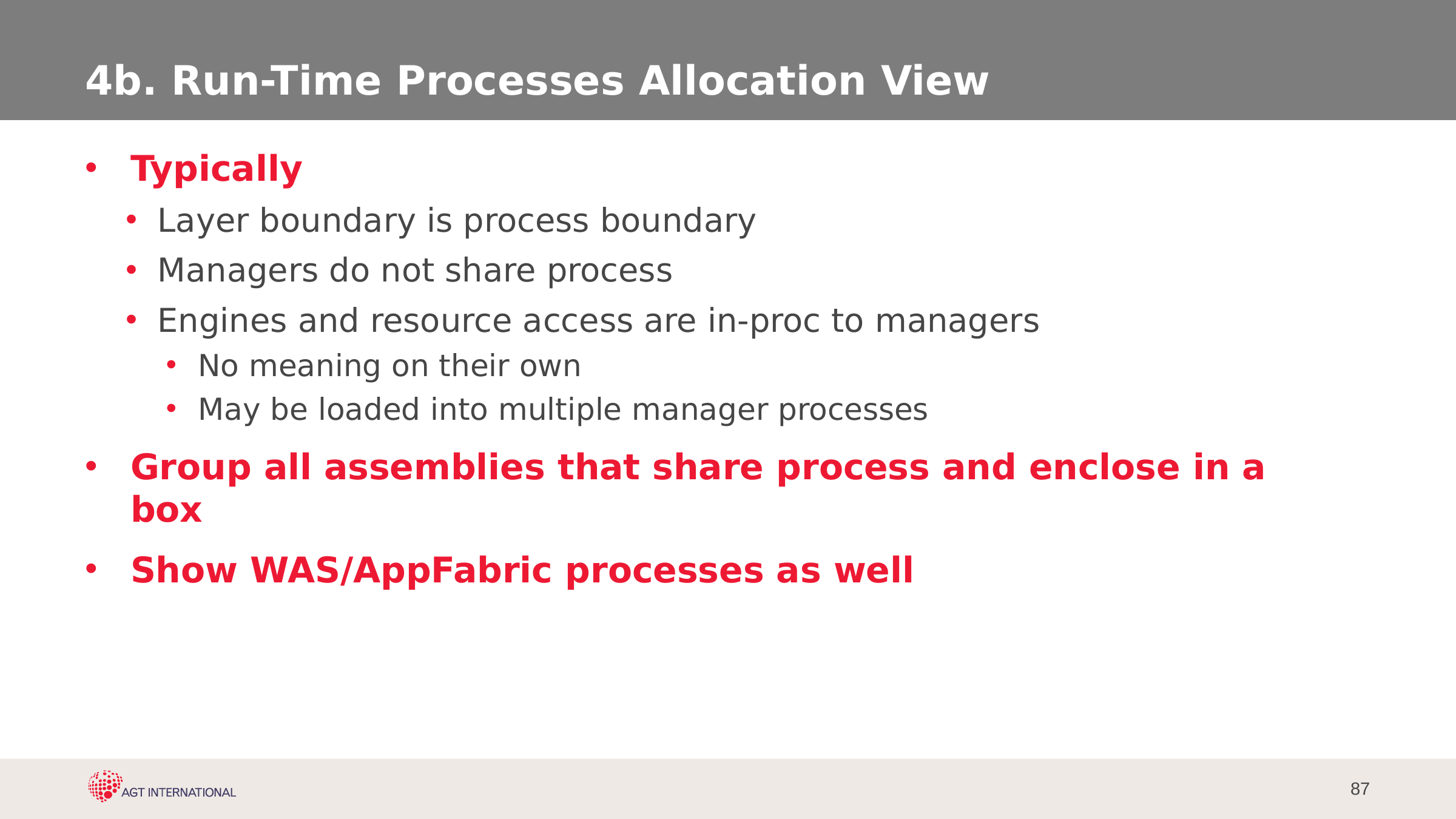

# 4b. Run-Time Processes Allocation View
Typically
Layer boundary is process boundary
Managers do not share process
Engines and resource access are in-proc to managers
No meaning on their own
May be loaded into multiple manager processes
Group all assemblies that share process and enclose in a box
Show WAS/AppFabric processes as well